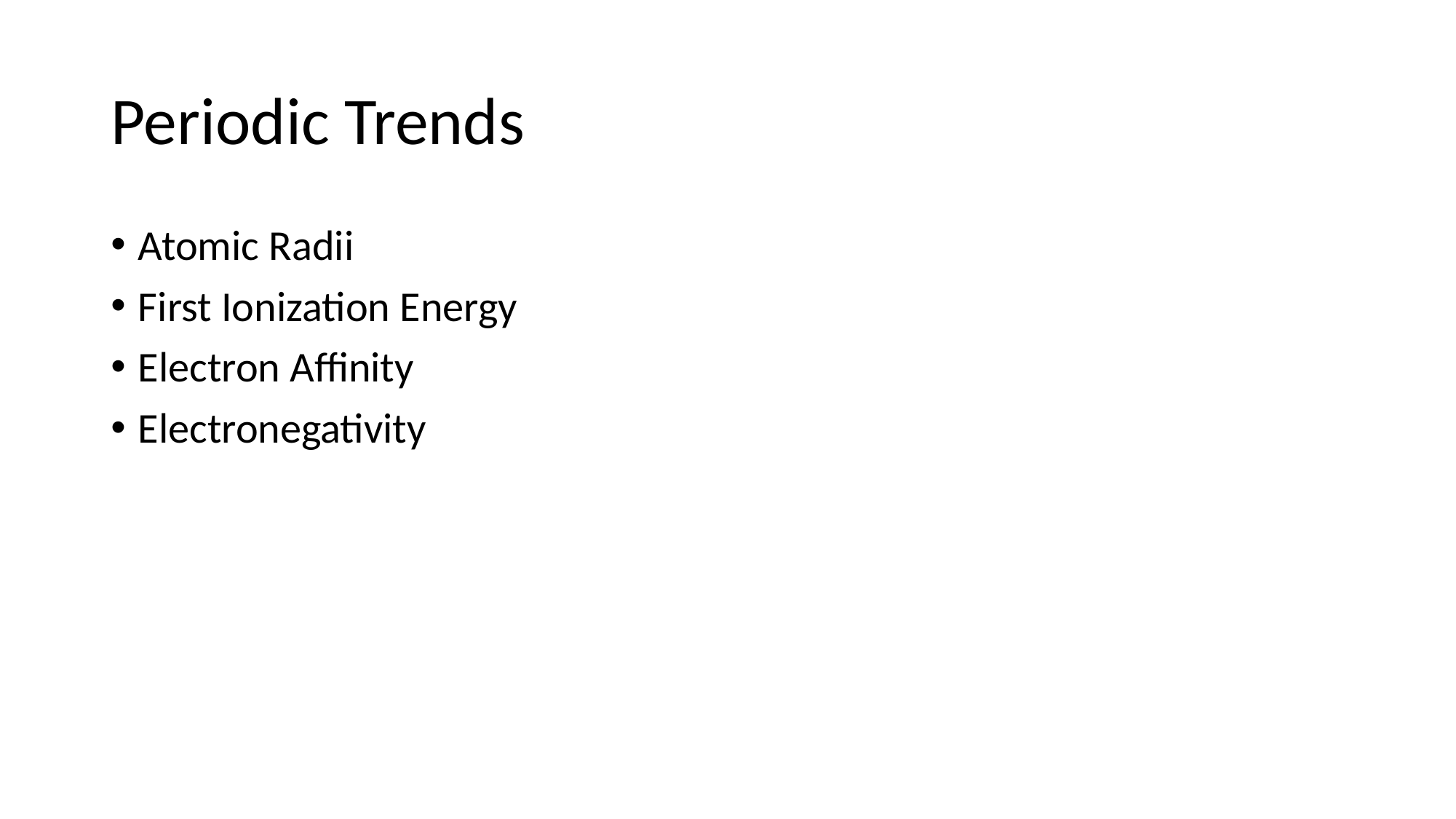

# Periodic Trends
Atomic Radii
First Ionization Energy
Electron Affinity
Electronegativity